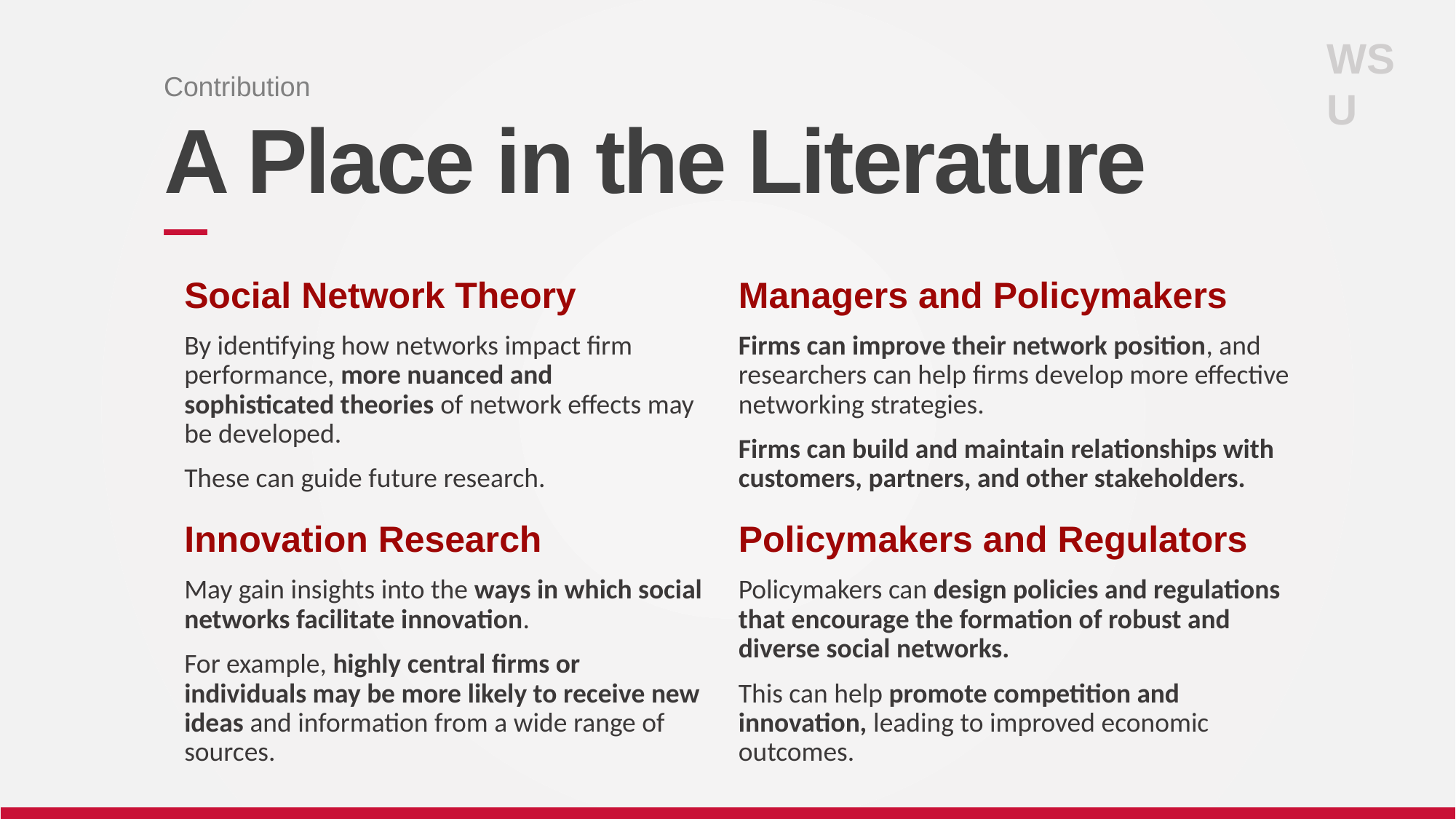

WSU
Contribution
# A Place in the Literature

Social Network Theory
By identifying how networks impact firm performance, more nuanced and sophisticated theories of network effects may be developed.
These can guide future research.
Innovation Research
May gain insights into the ways in which social networks facilitate innovation.
For example, highly central firms or individuals may be more likely to receive new ideas and information from a wide range of sources.

Managers and Policymakers
Firms can improve their network position, and researchers can help firms develop more effective networking strategies.
Firms can build and maintain relationships with customers, partners, and other stakeholders.
Policymakers and Regulators
Policymakers can design policies and regulations that encourage the formation of robust and diverse social networks.
This can help promote competition and innovation, leading to improved economic outcomes.